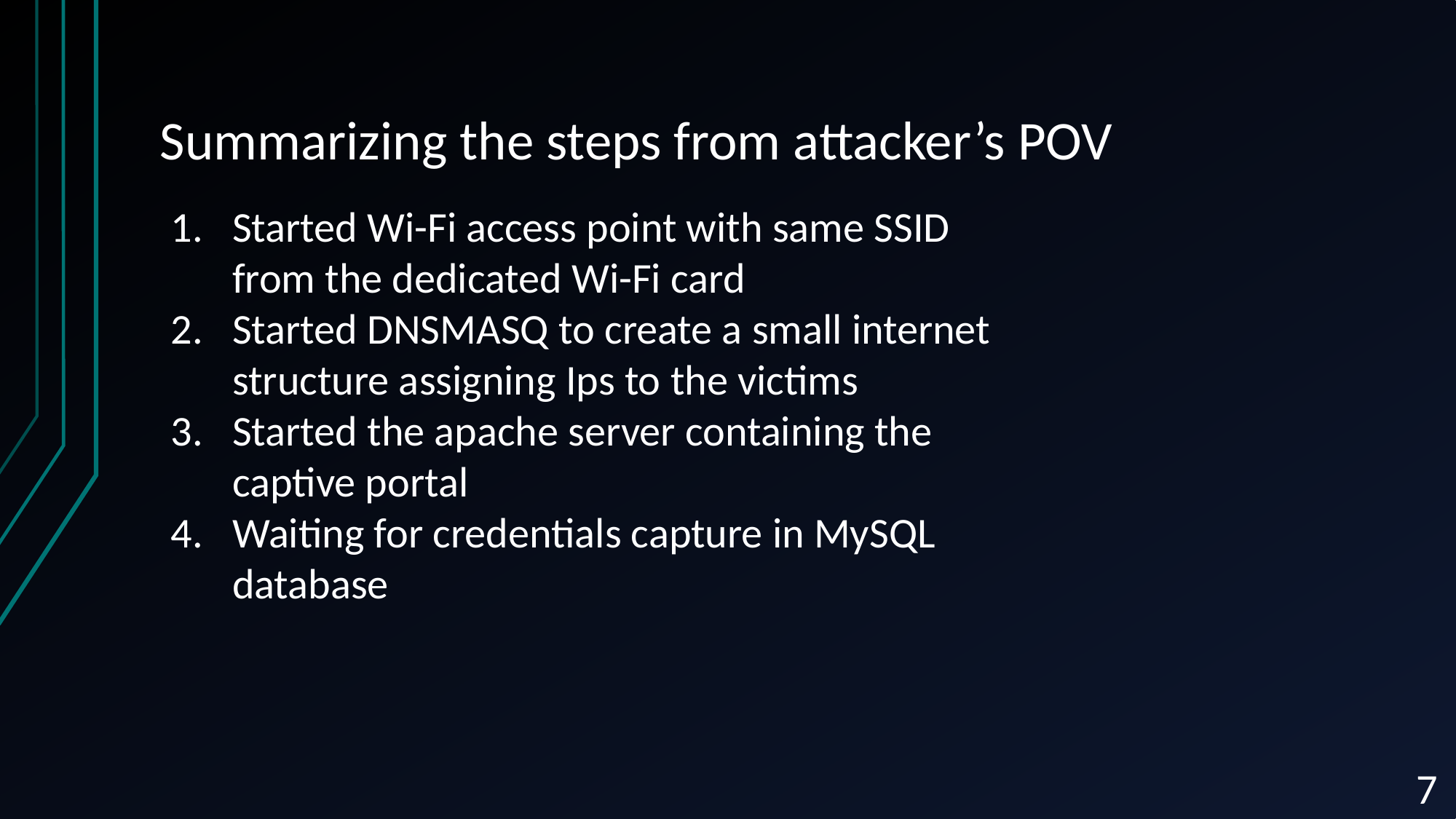

# Summarizing the steps from attacker’s POV
Started Wi-Fi access point with same SSID from the dedicated Wi-Fi card
Started DNSMASQ to create a small internet structure assigning Ips to the victims
Started the apache server containing the captive portal
Waiting for credentials capture in MySQL database
7